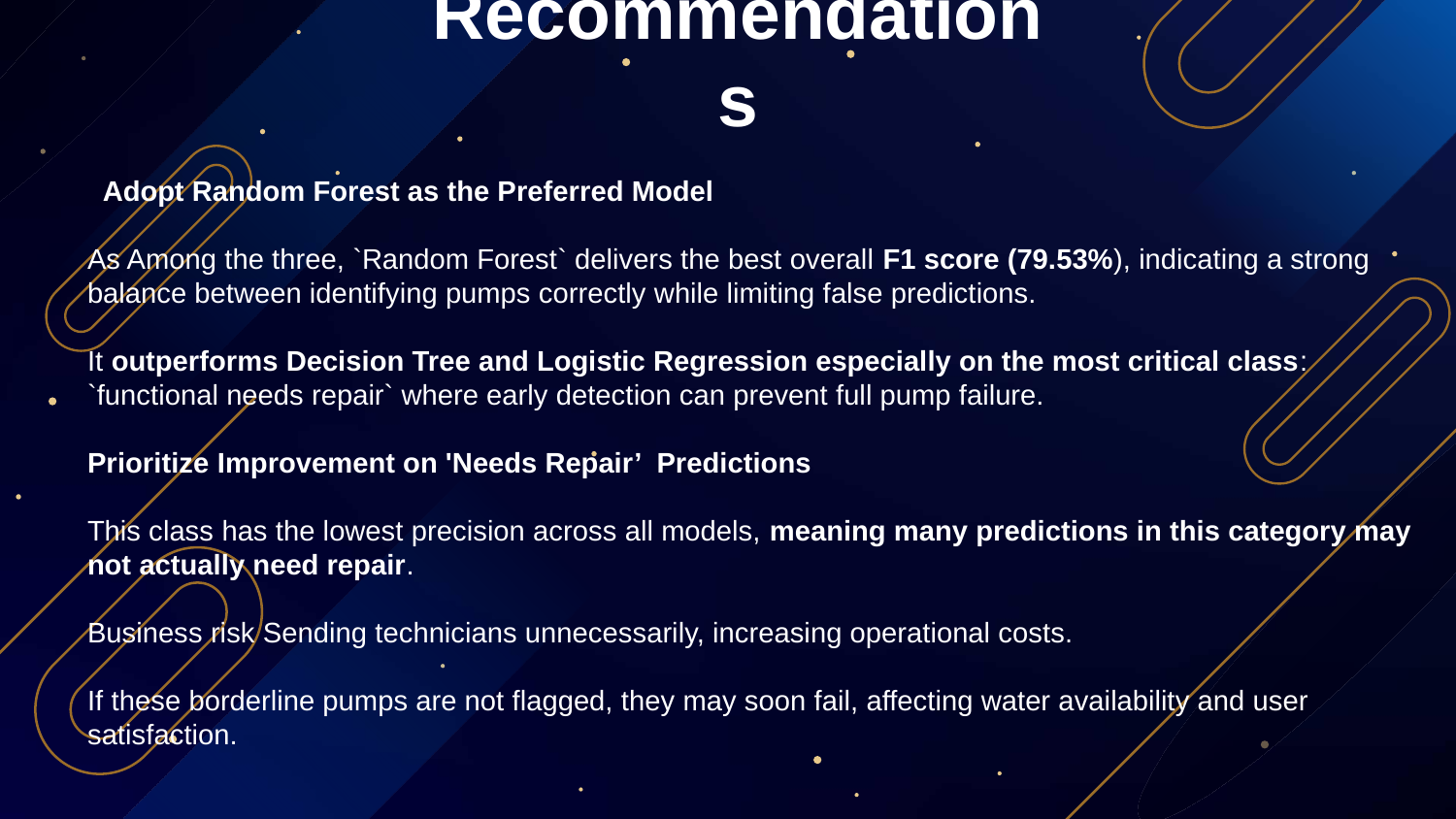

# Recommendations
            Adopt Random Forest as the Preferred Model
As Among the three, `Random Forest` delivers the best overall F1 score (79.53%), indicating a strong balance between identifying pumps correctly while limiting false predictions.
It outperforms Decision Tree and Logistic Regression especially on the most critical class: `functional needs repair` where early detection can prevent full pump failure.
Prioritize Improvement on 'Needs Repair’  Predictions
This class has the lowest precision across all models, meaning many predictions in this category may not actually need repair.
Business risk Sending technicians unnecessarily, increasing operational costs.
If these borderline pumps are not flagged, they may soon fail, affecting water availability and user satisfaction.